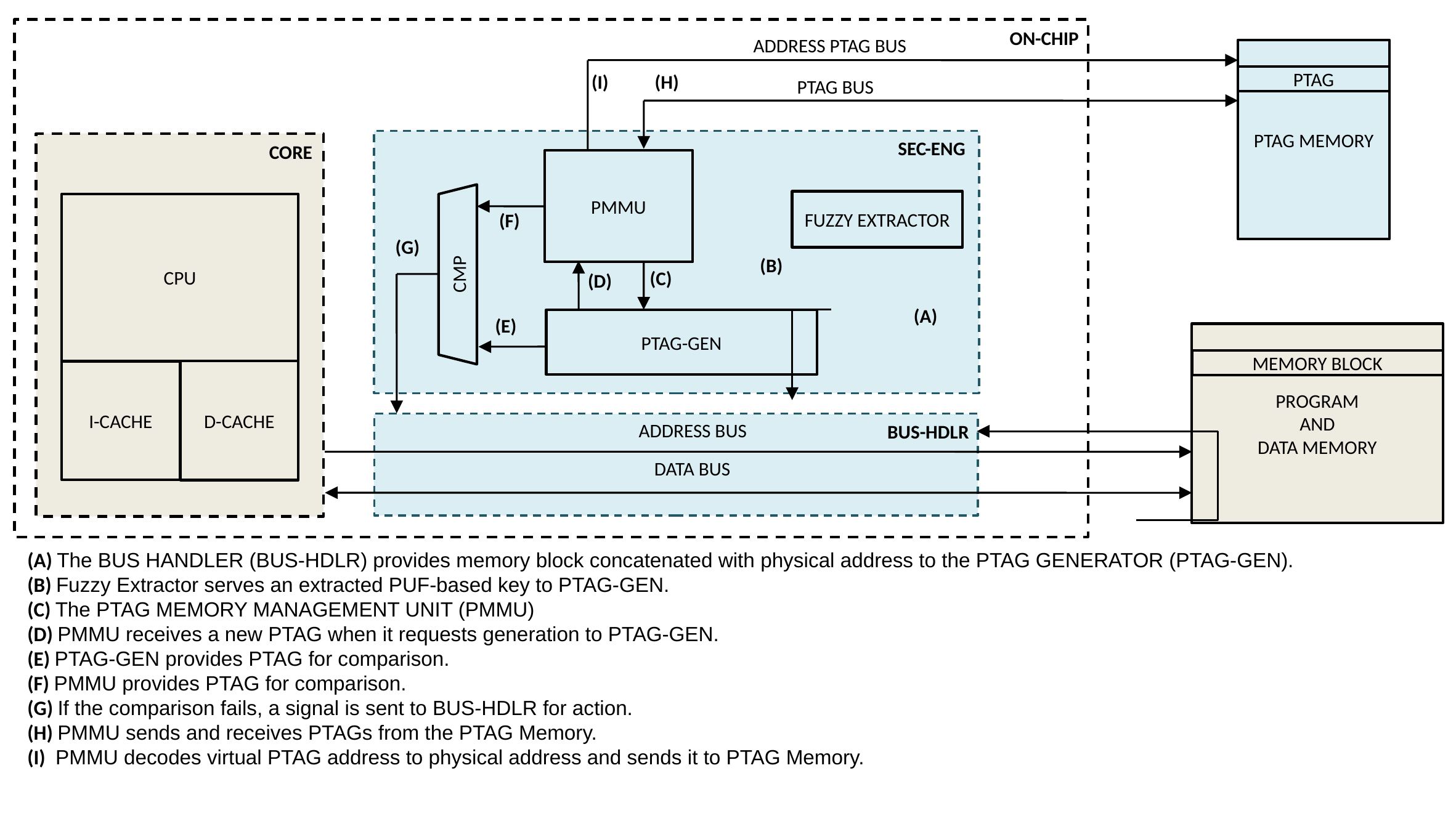

ON-CHIP
ADDRESS PTAG BUS
PTAG MEMORY

(H)
(I)
PTAG
PTAG BUS

SEC-ENG

CORE
PMMU
FUZZY EXTRACTOR
CPU
(F)

(G)
(B)
CMP

(C)

(D)

(A)
(E)

PTAG-GEN
PROGRAM
AND
DATA MEMORY

MEMORY BLOCK
D-CACHE
I-CACHE

ADDRESS BUS
BUS-HDLR

DATA BUS

(A) The BUS HANDLER (BUS-HDLR) provides memory block concatenated with physical address to the PTAG GENERATOR (PTAG-GEN).
(B) Fuzzy Extractor serves an extracted PUF-based key to PTAG-GEN.
(C) The PTAG MEMORY MANAGEMENT UNIT (PMMU)
(D) PMMU receives a new PTAG when it requests generation to PTAG-GEN.
(E) PTAG-GEN provides PTAG for comparison.
(F) PMMU provides PTAG for comparison.
(G) If the comparison fails, a signal is sent to BUS-HDLR for action.
(H) PMMU sends and receives PTAGs from the PTAG Memory.
(I)  PMMU decodes virtual PTAG address to physical address and sends it to PTAG Memory.